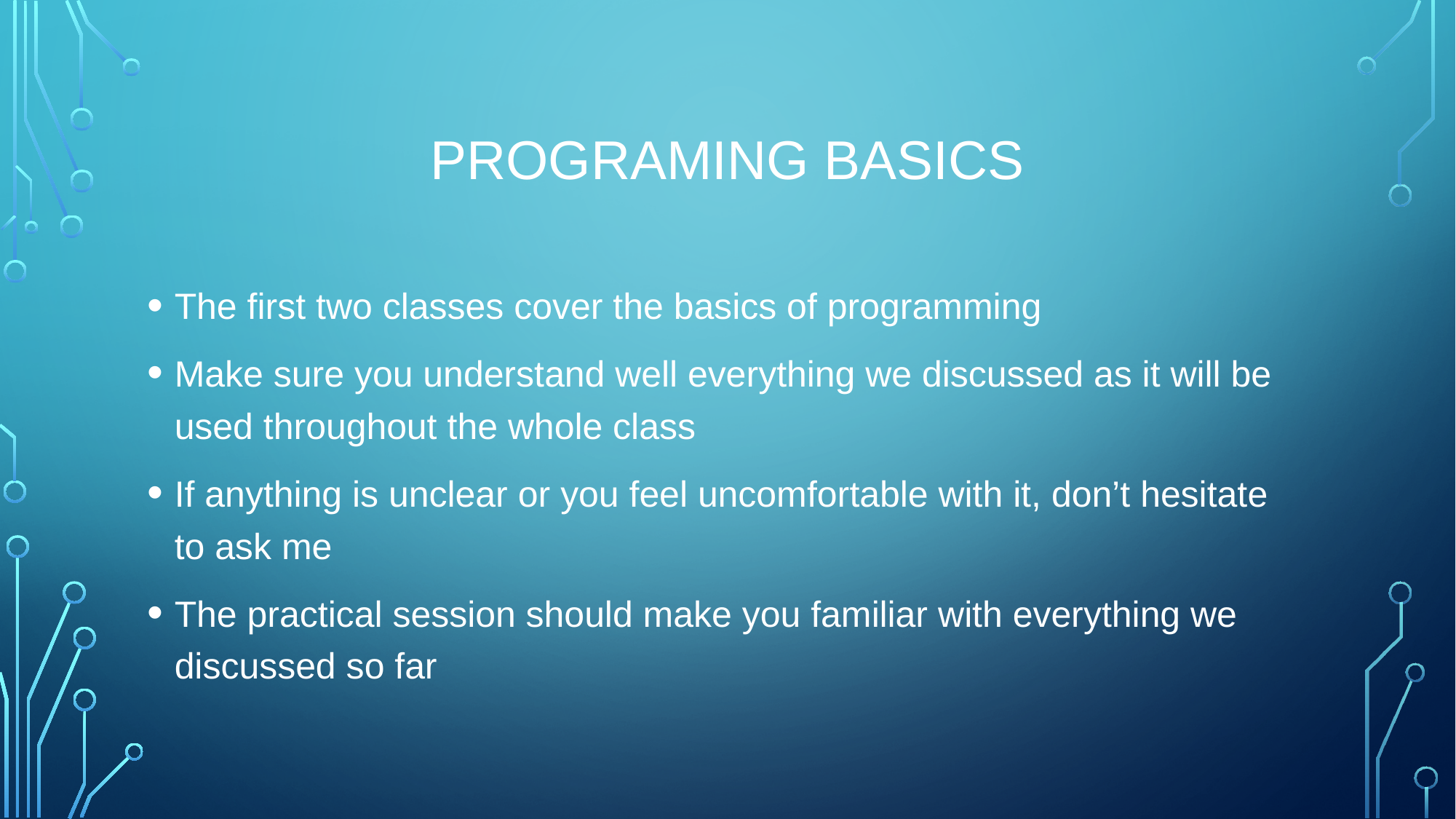

# Programing Basics
The first two classes cover the basics of programming
Make sure you understand well everything we discussed as it will be used throughout the whole class
If anything is unclear or you feel uncomfortable with it, don’t hesitate to ask me
The practical session should make you familiar with everything we discussed so far